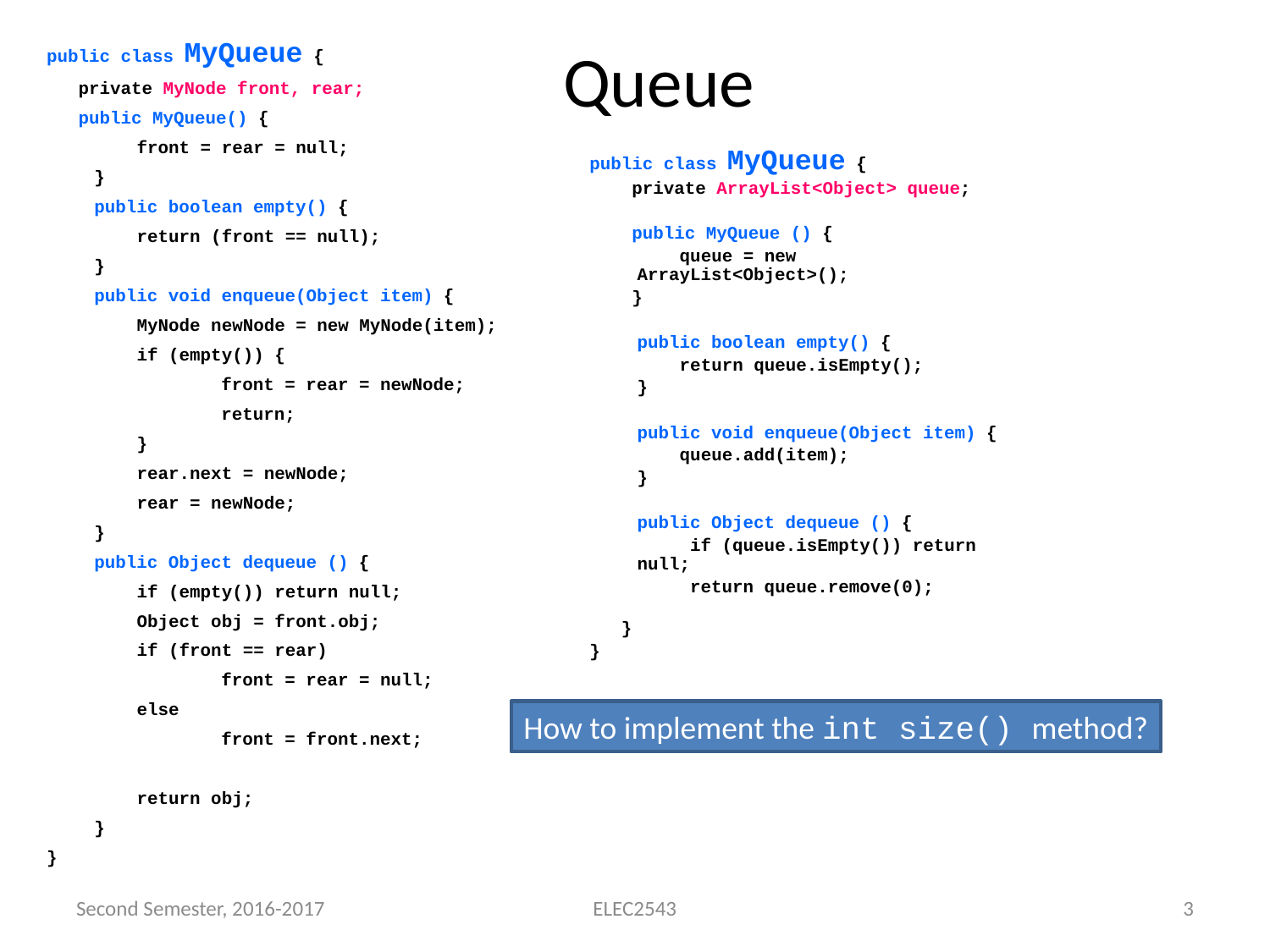

Queue
public class MyQueue {
   private MyNode front, rear;
   public MyQueue() {
	    front = rear = null;
	}
	public boolean empty() {
	    return (front == null);
	}
	public void enqueue(Object item) {
	    MyNode newNode = new MyNode(item);
	    if (empty()) {
		front = rear = newNode;
		return;
	    }
	    rear.next = newNode;
	    rear = newNode;
	}
	public Object dequeue () {
	    if (empty()) return null;
	    Object obj = front.obj;
	    if (front == rear)
	    	front = rear = null;
	    else
		front = front.next;

	    return obj;
	}
}
public class MyQueue {
    private ArrayList<Object> queue;

    public MyQueue () {
	    queue = new ArrayList<Object>();
    }

	public boolean empty() {
	    return queue.isEmpty();
	}

	public void enqueue(Object item) {
	    queue.add(item);
	}

	public Object dequeue () {
	     if (queue.isEmpty()) return null;
	     return queue.remove(0);
   }
}
How to implement the int size() method?
Second Semester, 2016-2017
ELEC2543
3